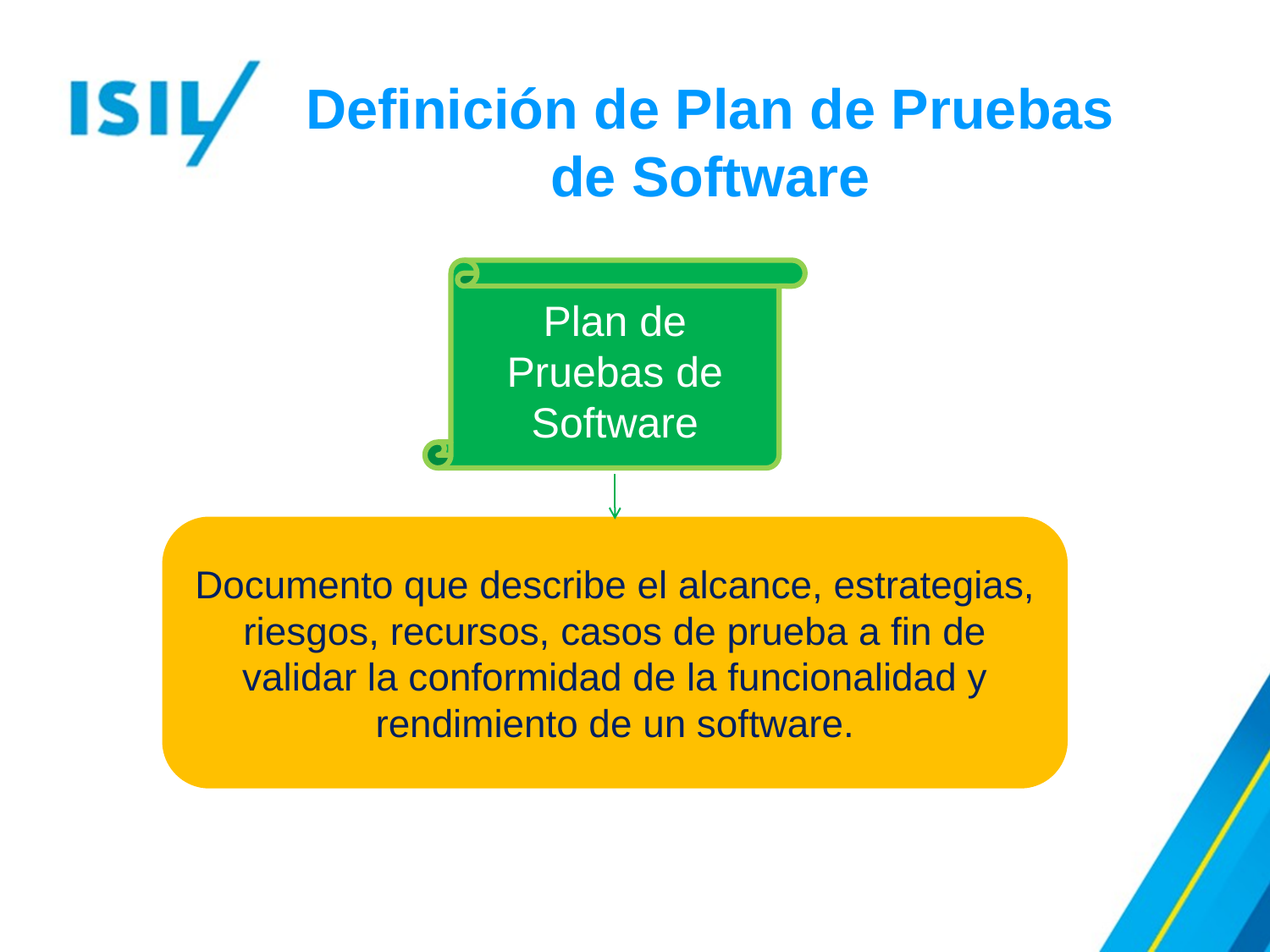

Definición de Plan de Pruebas de Software
Plan de Pruebas de Software
Documento que describe el alcance, estrategias, riesgos, recursos, casos de prueba a fin de validar la conformidad de la funcionalidad y rendimiento de un software.